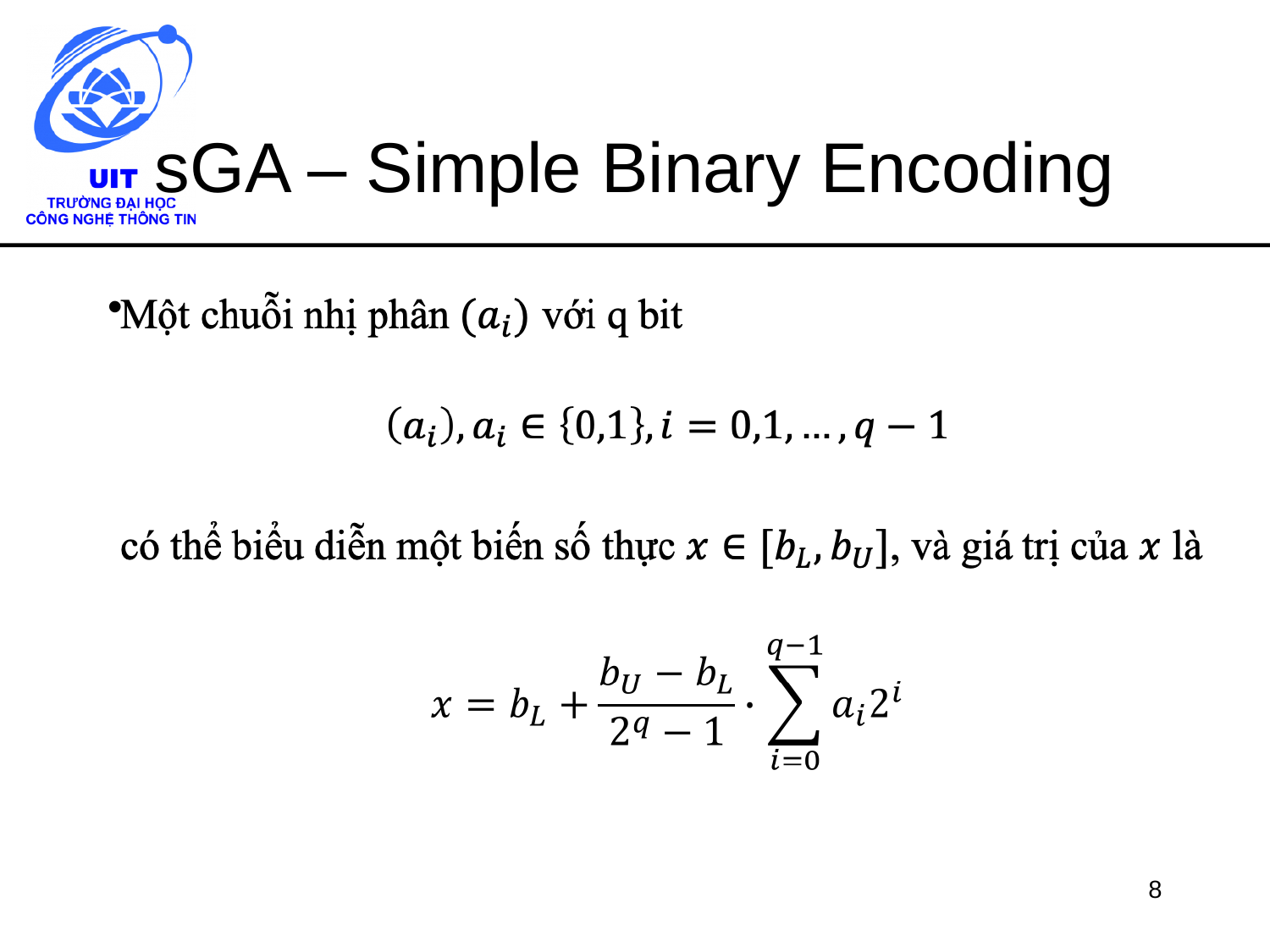

# sGA – Simple Binary Encoding

8